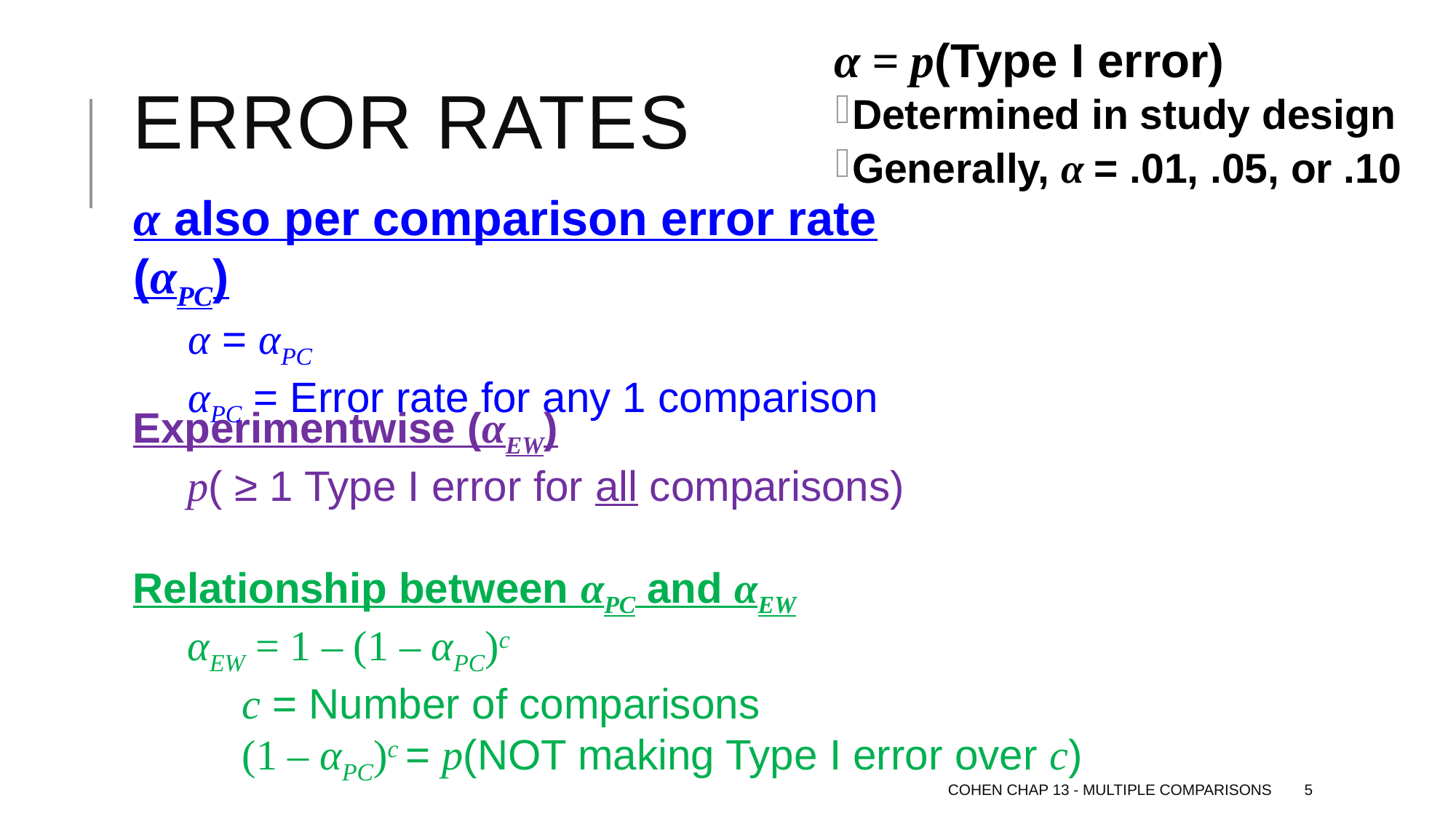

α = p(Type I error)
Determined in study design
Generally, α = .01, .05, or .10

# Error RAtes
α also per comparison error rate (αPC)
α = αPC
αPC = Error rate for any 1 comparison
Experimentwise (αEW)
p( ≥ 1 Type I error for all comparisons)

Relationship between αPC and αEW
αEW = 1 – (1 – αPC)c
c = Number of comparisons
(1 – αPC)c = p(NOT making Type I error over c)
Cohen Chap 13 - Multiple Comparisons
5